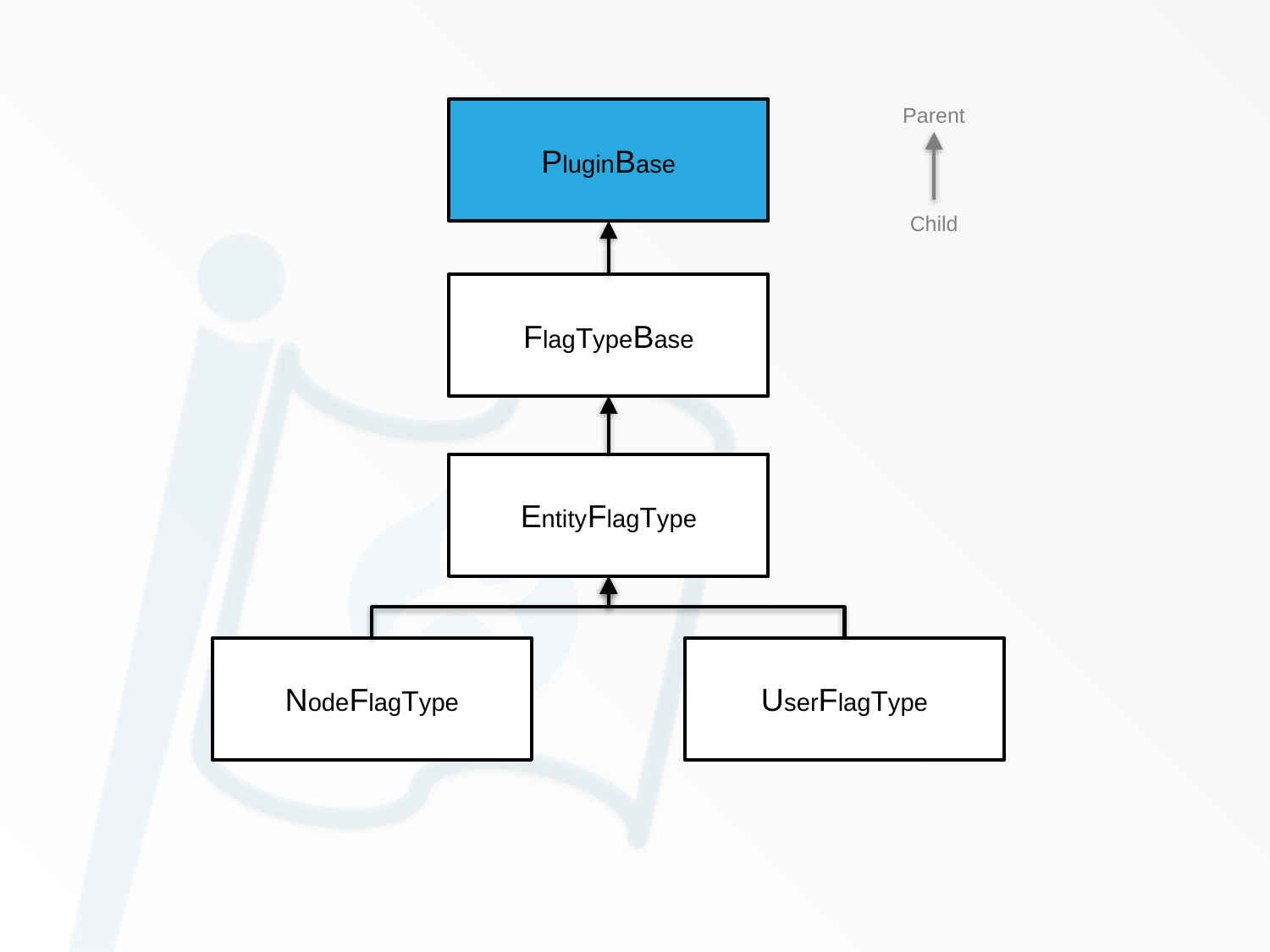

Parent
PluginBase
Child
FlagTypeBase
EntityFlagType
NodeFlagType
UserFlagType